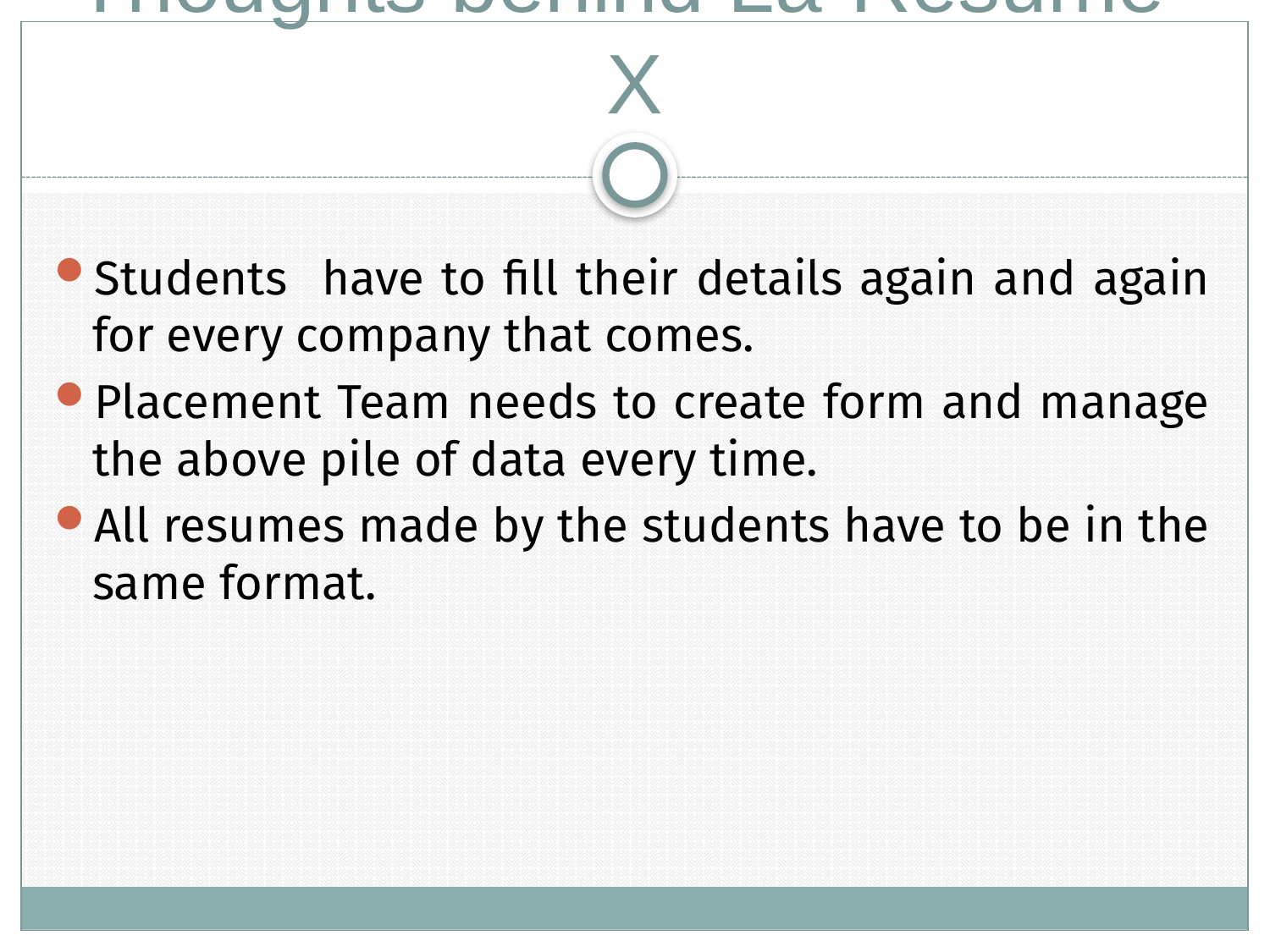

# Thoughts behind La-Resume-X
Students  have to fill their details again and again for every company that comes.
Placement Team needs to create form and manage the above pile of data every time.
All resumes made by the students have to be in the same format.